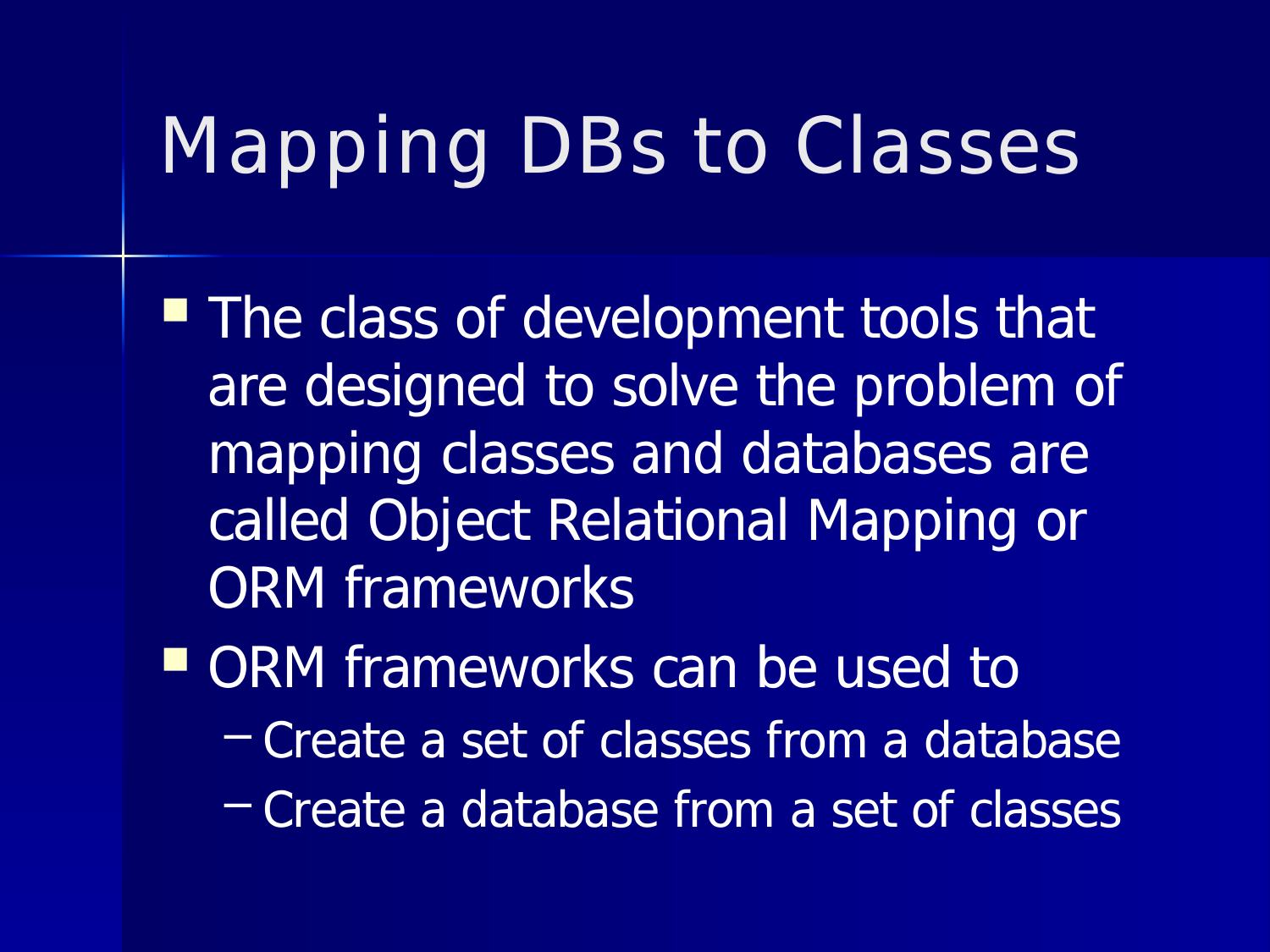

# Mapping DBs to Classes
The class of development tools that are designed to solve the problem of mapping classes and databases are called Object Relational Mapping or ORM frameworks
ORM frameworks can be used to
Create a set of classes from a database
Create a database from a set of classes